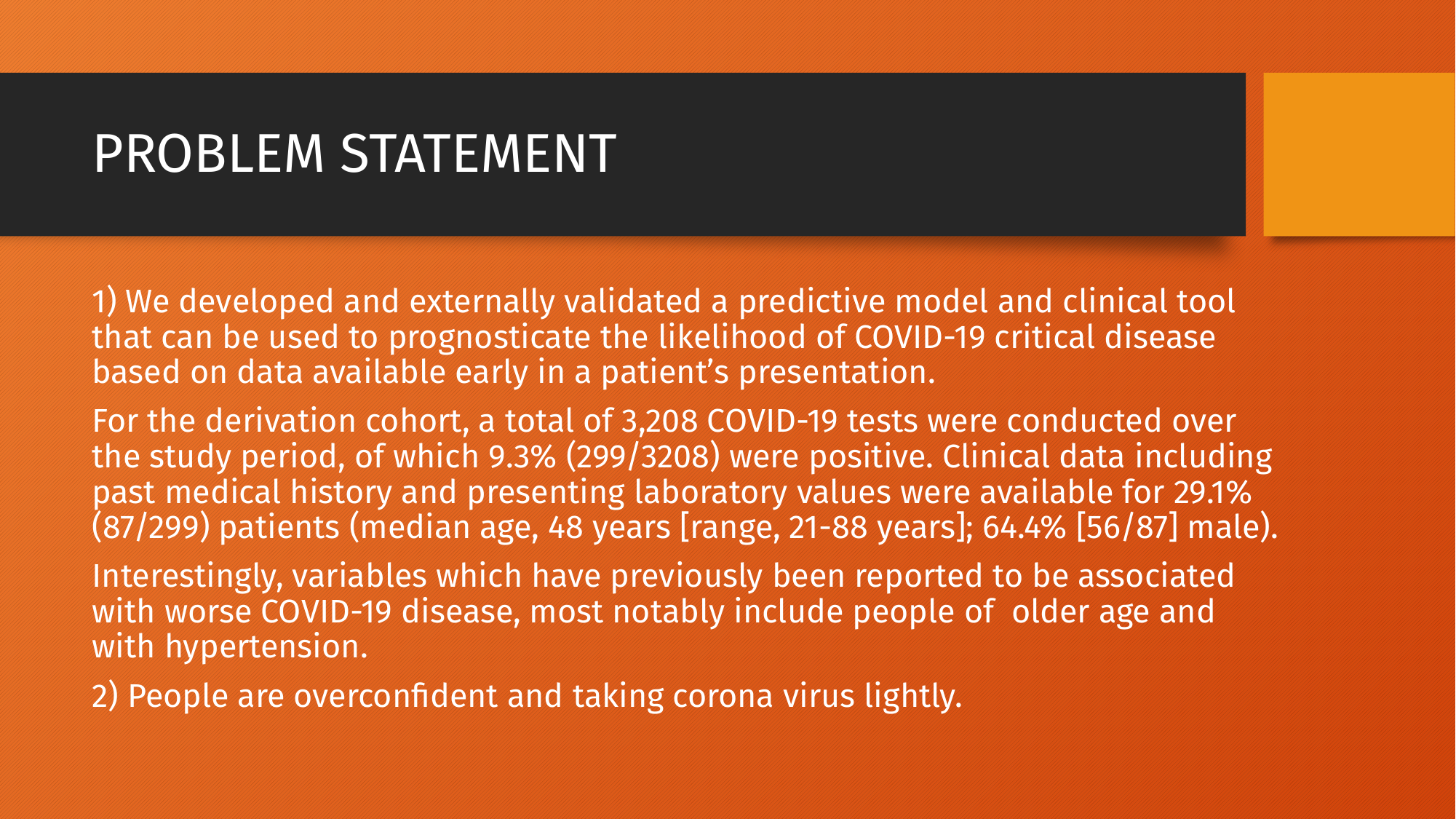

# PROBLEM STATEMENT
1) We developed and externally validated a predictive model and clinical tool that can be used to prognosticate the likelihood of COVID-19 critical disease based on data available early in a patient’s presentation.
For the derivation cohort, a total of 3,208 COVID-19 tests were conducted over the study period, of which 9.3% (299/3208) were positive. Clinical data including past medical history and presenting laboratory values were available for 29.1% (87/299) patients (median age, 48 years [range, 21-88 years]; 64.4% [56/87] male).
Interestingly, variables which have previously been reported to be associated with worse COVID-19 disease, most notably include people of  older age and with hypertension.
2) People are overconfident and taking corona virus lightly.